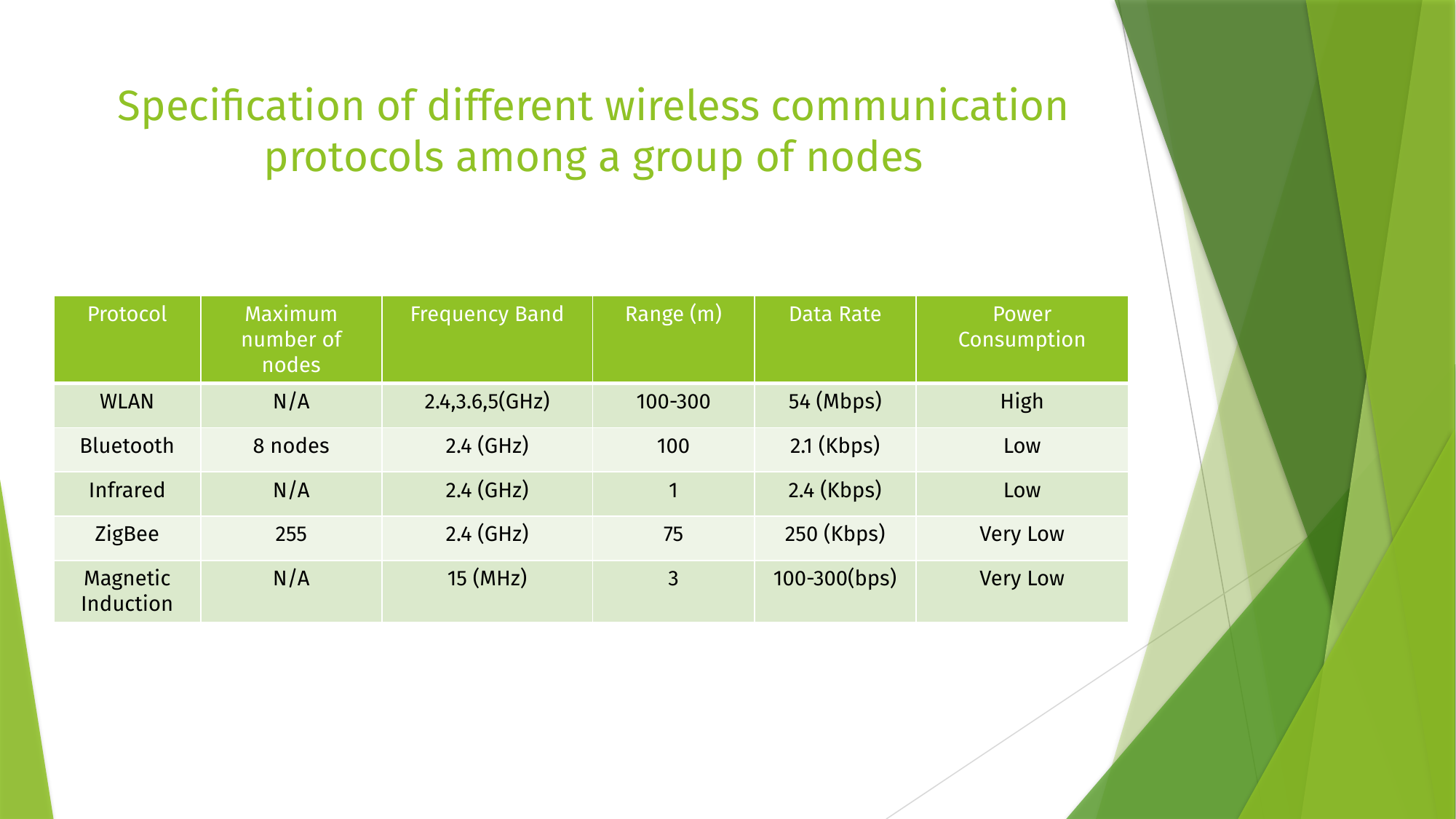

# Specification of different wireless communication protocols among a group of nodes
| Protocol | Maximum number of nodes | Frequency Band | Range (m) | Data Rate | Power Consumption |
| --- | --- | --- | --- | --- | --- |
| WLAN | N/A | 2.4,3.6,5(GHz) | 100-300 | 54 (Mbps) | High |
| Bluetooth | 8 nodes | 2.4 (GHz) | 100 | 2.1 (Kbps) | Low |
| Infrared | N/A | 2.4 (GHz) | 1 | 2.4 (Kbps) | Low |
| ZigBee | 255 | 2.4 (GHz) | 75 | 250 (Kbps) | Very Low |
| Magnetic Induction | N/A | 15 (MHz) | 3 | 100-300(bps) | Very Low |